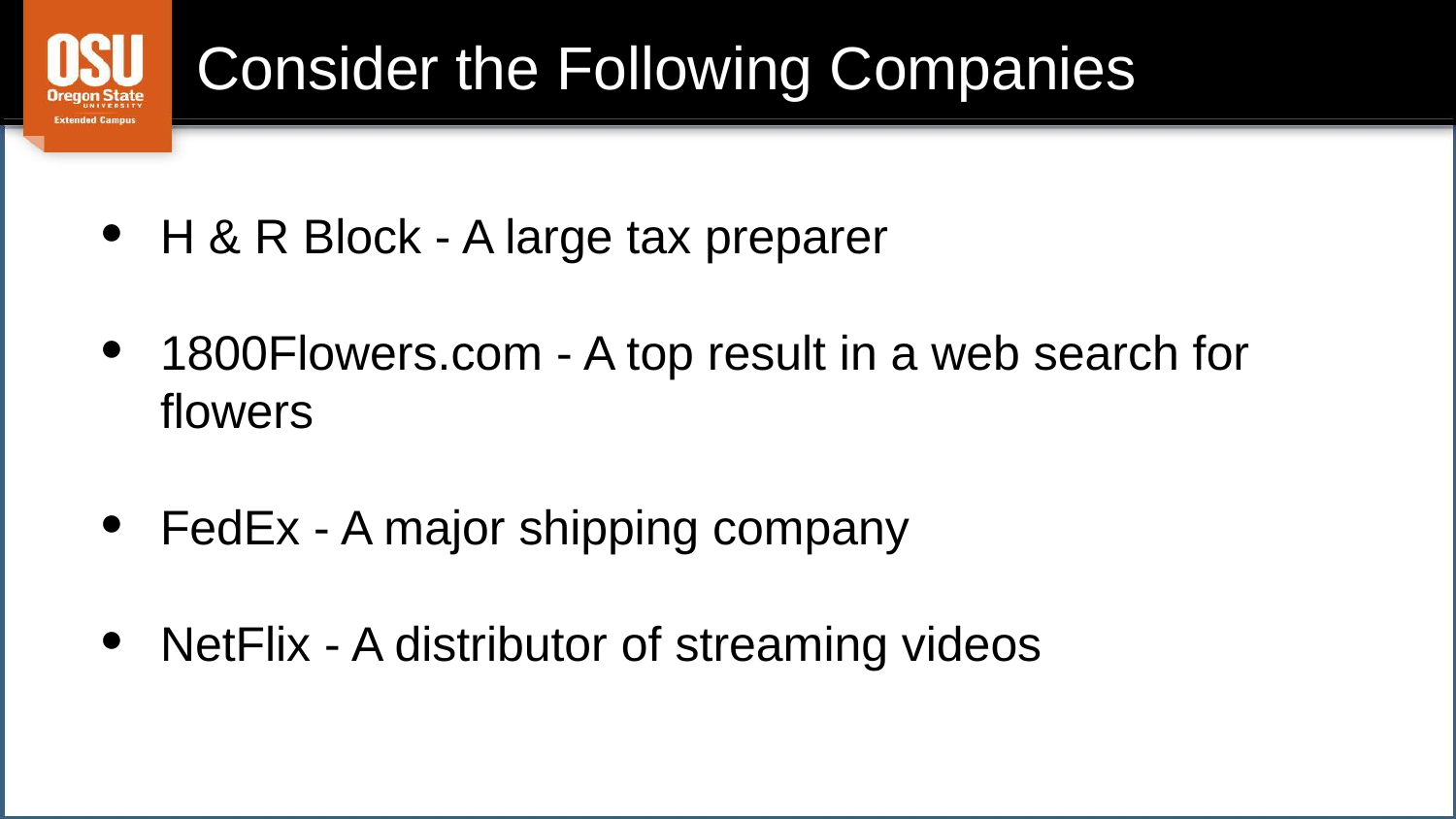

# Consider the Following Companies
H & R Block - A large tax preparer
1800Flowers.com - A top result in a web search for flowers
FedEx - A major shipping company
NetFlix - A distributor of streaming videos